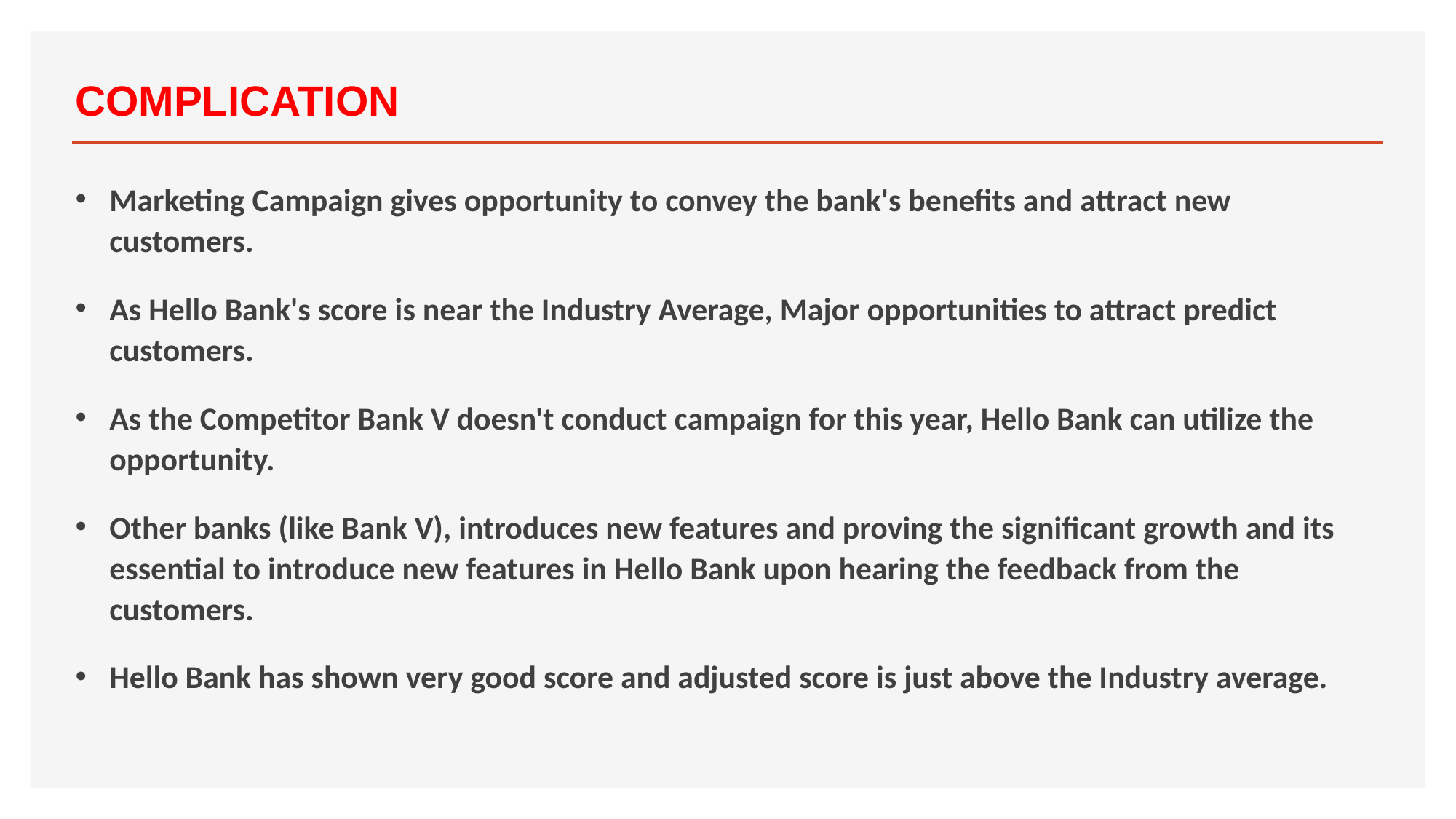

# COMPLICATION
Marketing Campaign gives opportunity to convey the bank's benefits and attract new customers.
As Hello Bank's score is near the Industry Average, Major opportunities to attract predict customers.
As the Competitor Bank V doesn't conduct campaign for this year, Hello Bank can utilize the opportunity.
Other banks (like Bank V), introduces new features and proving the significant growth and its essential to introduce new features in Hello Bank upon hearing the feedback from the customers.
Hello Bank has shown very good score and adjusted score is just above the Industry average.